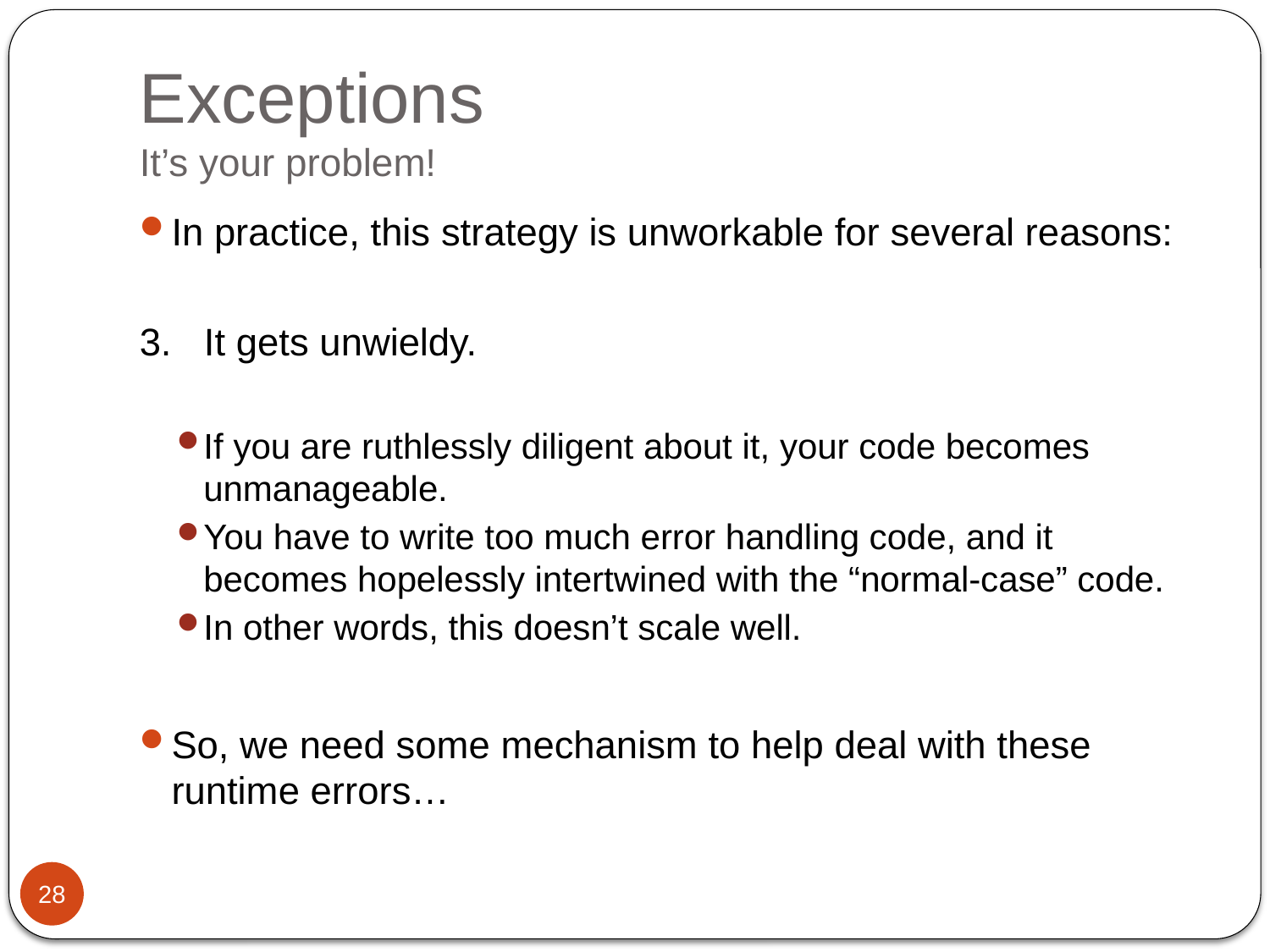

# Exceptions It’s your problem!
In practice, this strategy is unworkable for several reasons:

3.   It gets unwieldy.

If you are ruthlessly diligent about it, your code becomes unmanageable.
You have to write too much error handling code, and it becomes hopelessly intertwined with the “normal-case” code.
In other words, this doesn’t scale well.

So, we need some mechanism to help deal with these runtime errors…
28